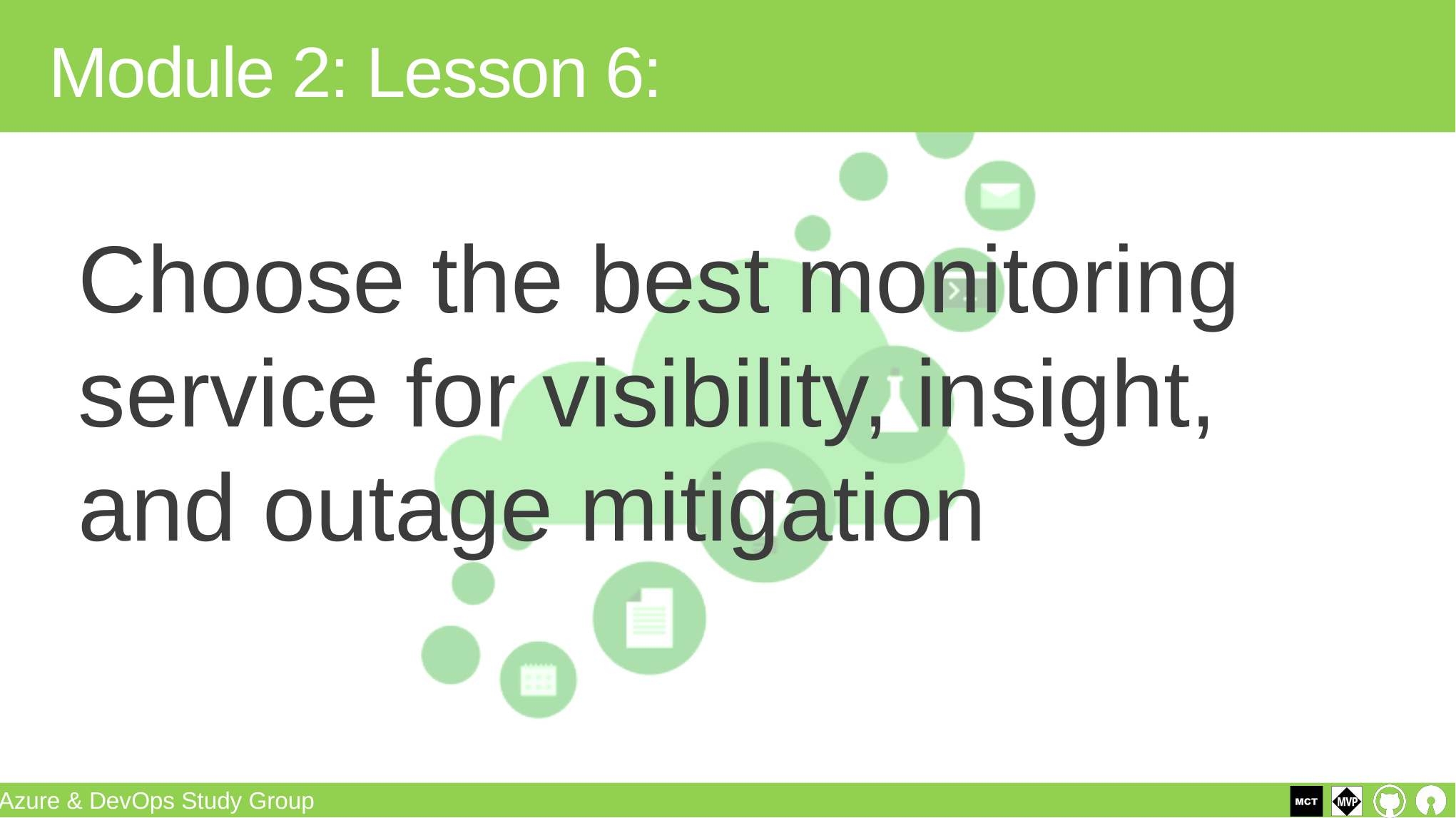

# Module 2: Lesson 6:
Choose the best monitoring service for visibility, insight, and outage mitigation